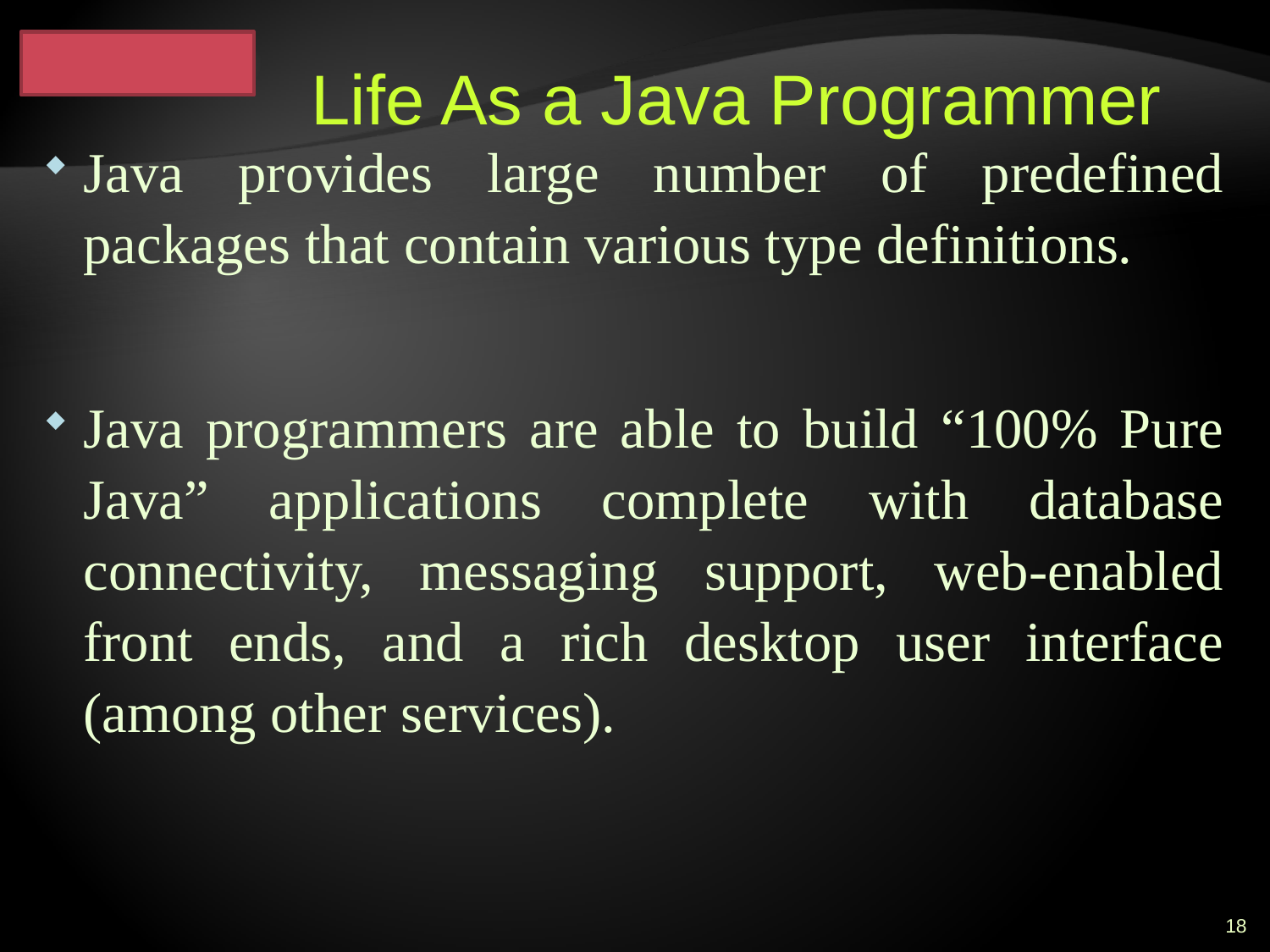

# Life As a Java Programmer

Java provides large number of predefined packages that contain various type definitions.

Java programmers are able to build “100% Pure Java” applications complete with database connectivity, messaging support, web-enabled front ends, and a rich desktop user interface (among other services).

18